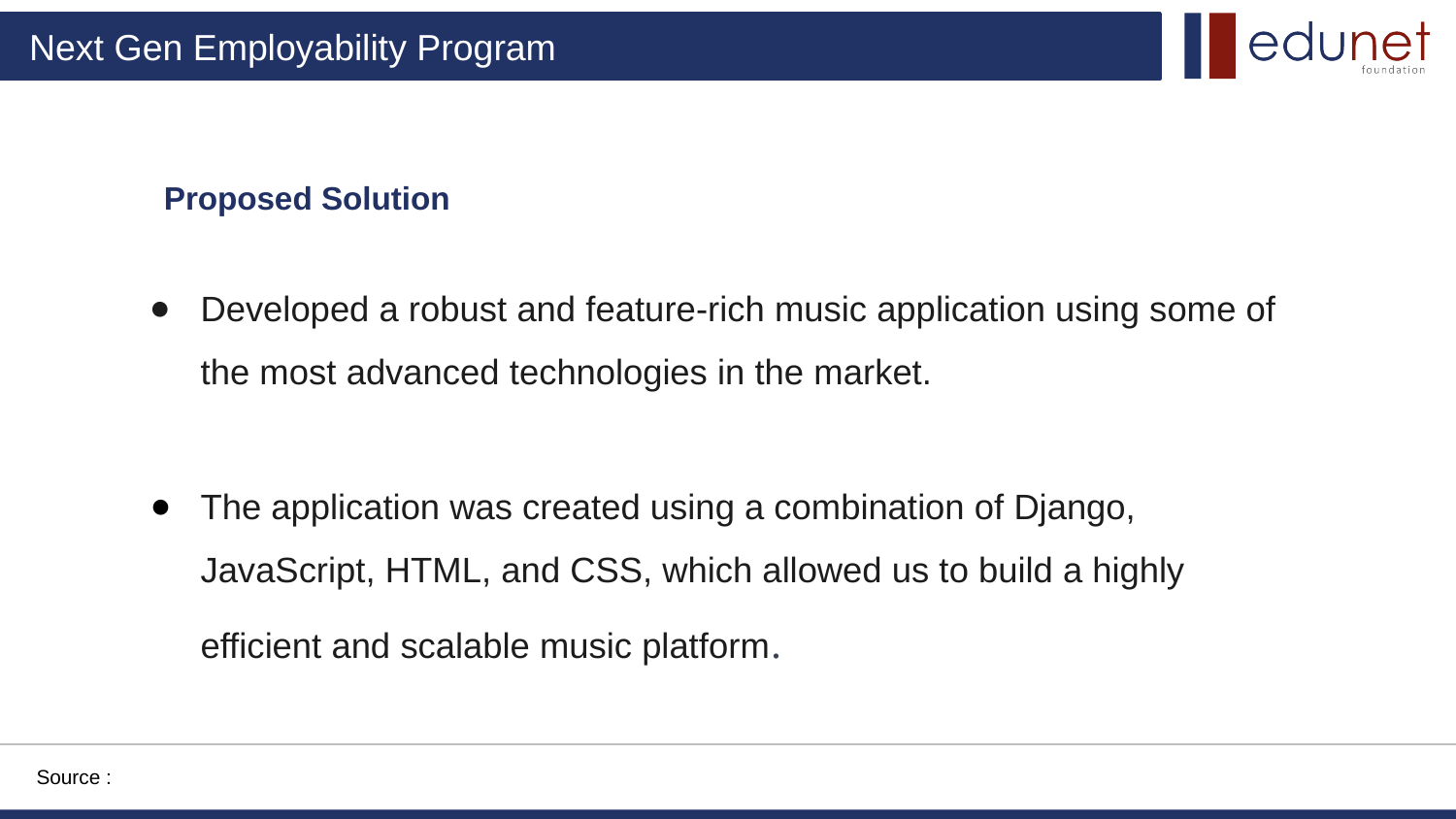

# Proposed Solution
Developed a robust and feature-rich music application using some of the most advanced technologies in the market.

The application was created using a combination of Django, JavaScript, HTML, and CSS, which allowed us to build a highly efficient and scalable music platform.
Source :